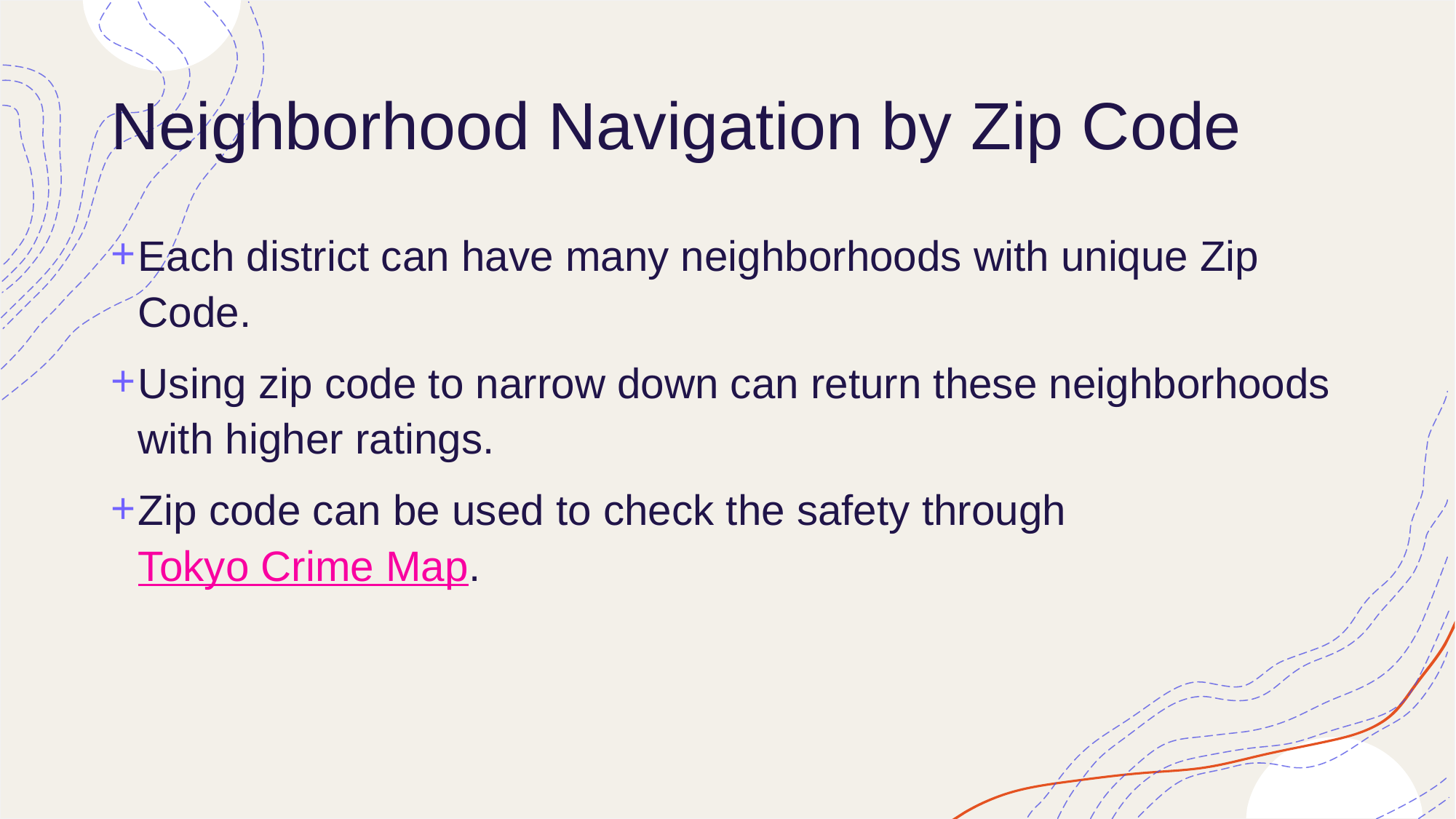

# Neighborhood Navigation by Zip Code
Each district can have many neighborhoods with unique Zip Code.
Using zip code to narrow down can return these neighborhoods with higher ratings.
Zip code can be used to check the safety through Tokyo Crime Map.